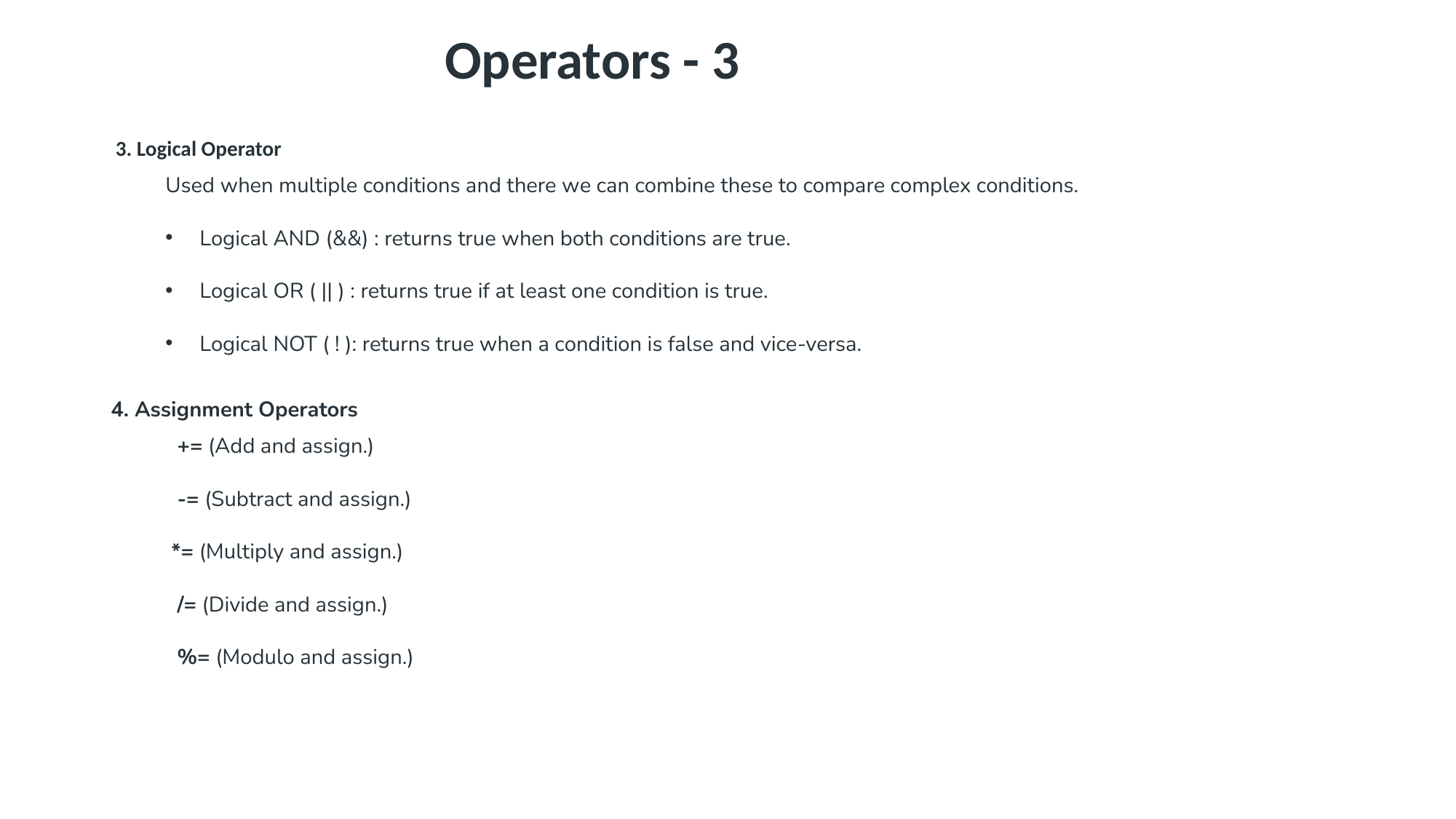

Operators - 3
 3. Logical Operator
Used when multiple conditions and there we can combine these to compare complex conditions.
Logical AND (&&) : returns true when both conditions are true.
Logical OR ( || ) : returns true if at least one condition is true.
Logical NOT ( ! ): returns true when a condition is false and vice-versa.
4. Assignment Operators
  += (Add and assign.)
  -= (Subtract and assign.)
 *= (Multiply and assign.)
  /= (Divide and assign.)
  %= (Modulo and assign.)